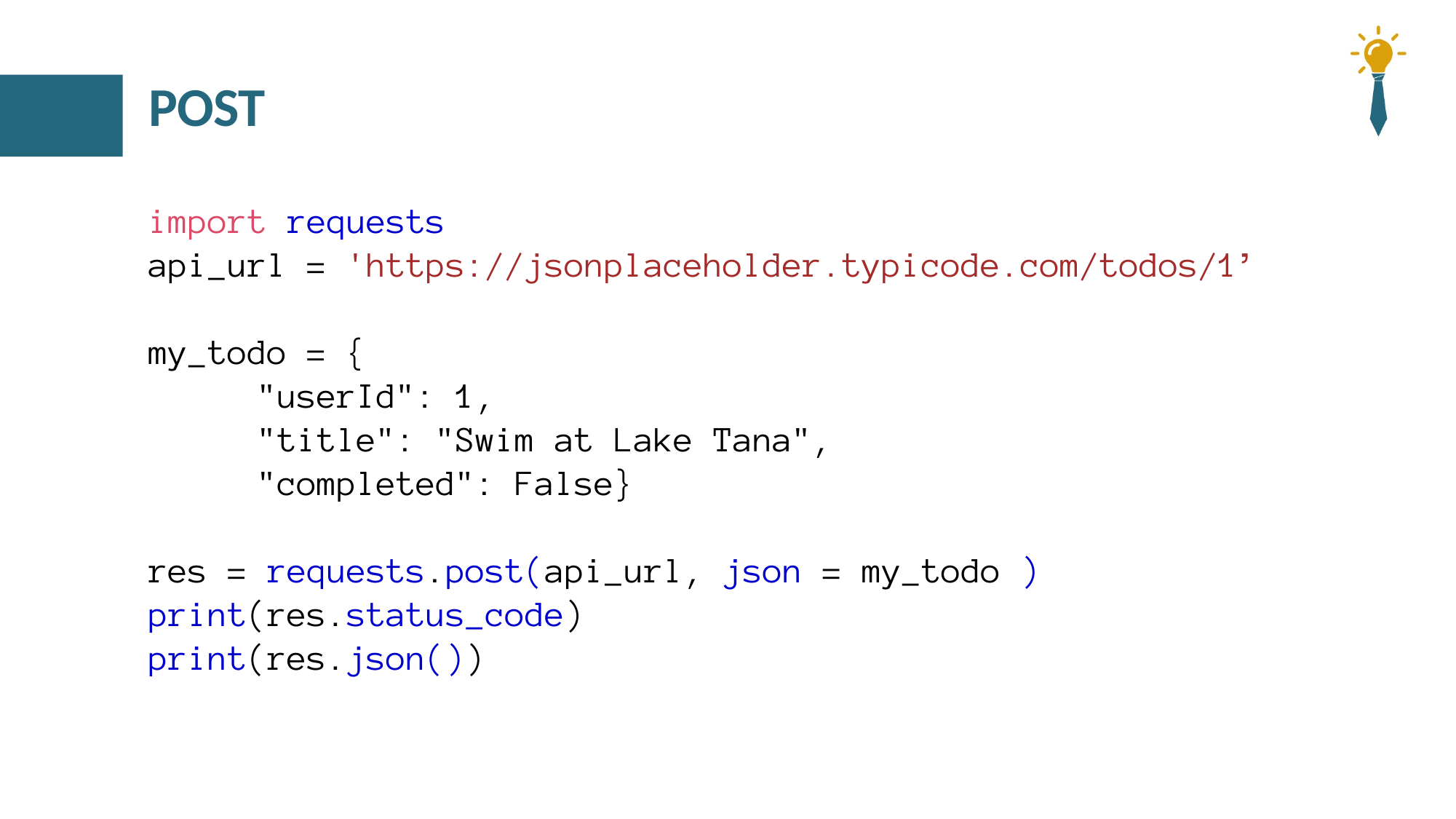

# POST
import requests
api_url = 'https://jsonplaceholder.typicode.com/todos/1’

my_todo = {
	"userId": 1,
	"title": "Swim at Lake Tana",
	"completed": False}

res = requests.post(api_url, json = my_todo )
print(res.status_code)
print(res.json())